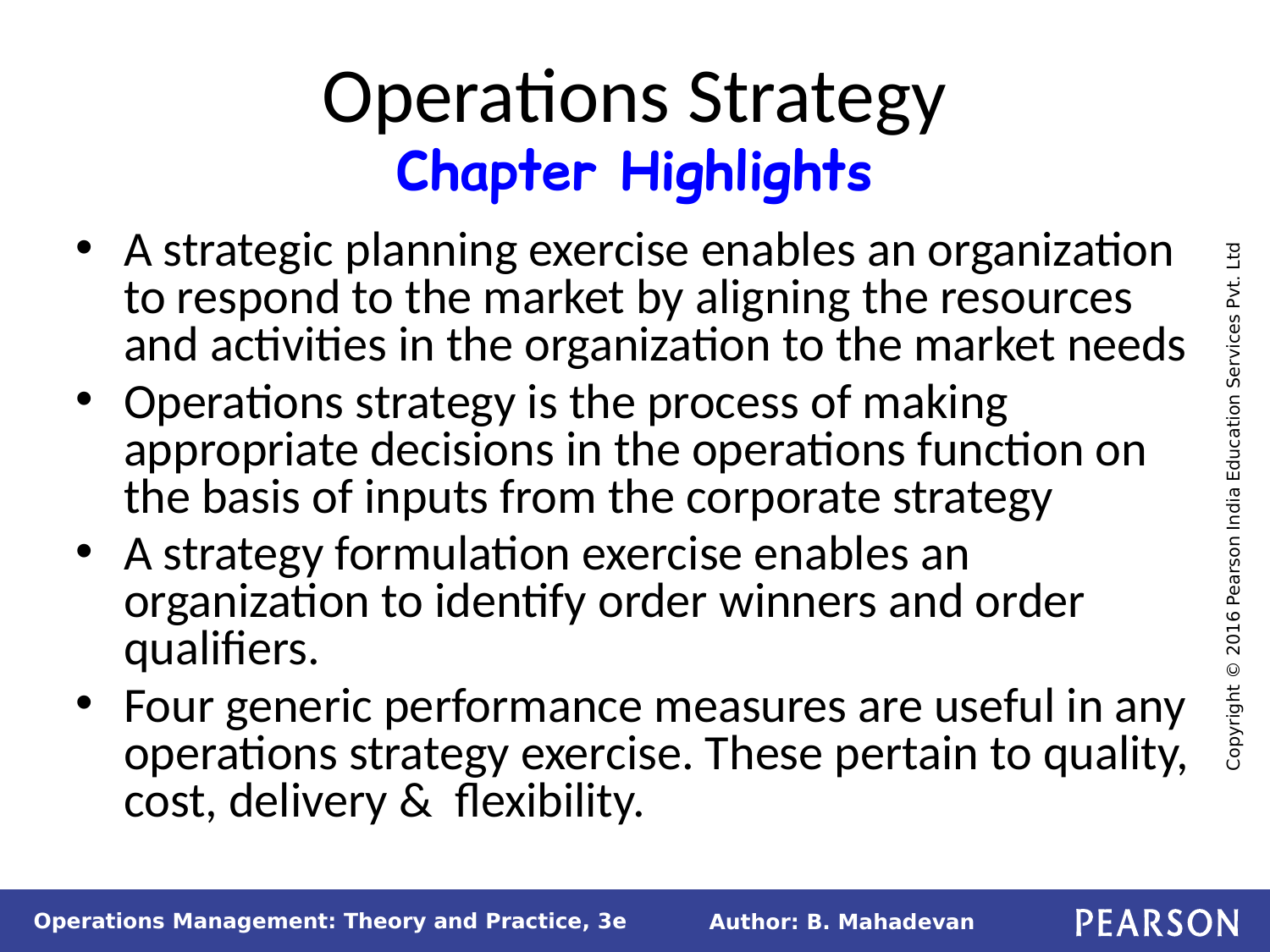

# Operations Strategy Chapter Highlights
A strategic planning exercise enables an organization to respond to the market by aligning the resources and activities in the organization to the market needs
Operations strategy is the process of making appropriate decisions in the operations function on the basis of inputs from the corporate strategy
A strategy formulation exercise enables an organization to identify order winners and order qualifiers.
Four generic performance measures are useful in any operations strategy exercise. These pertain to quality, cost, delivery &  flexibility.